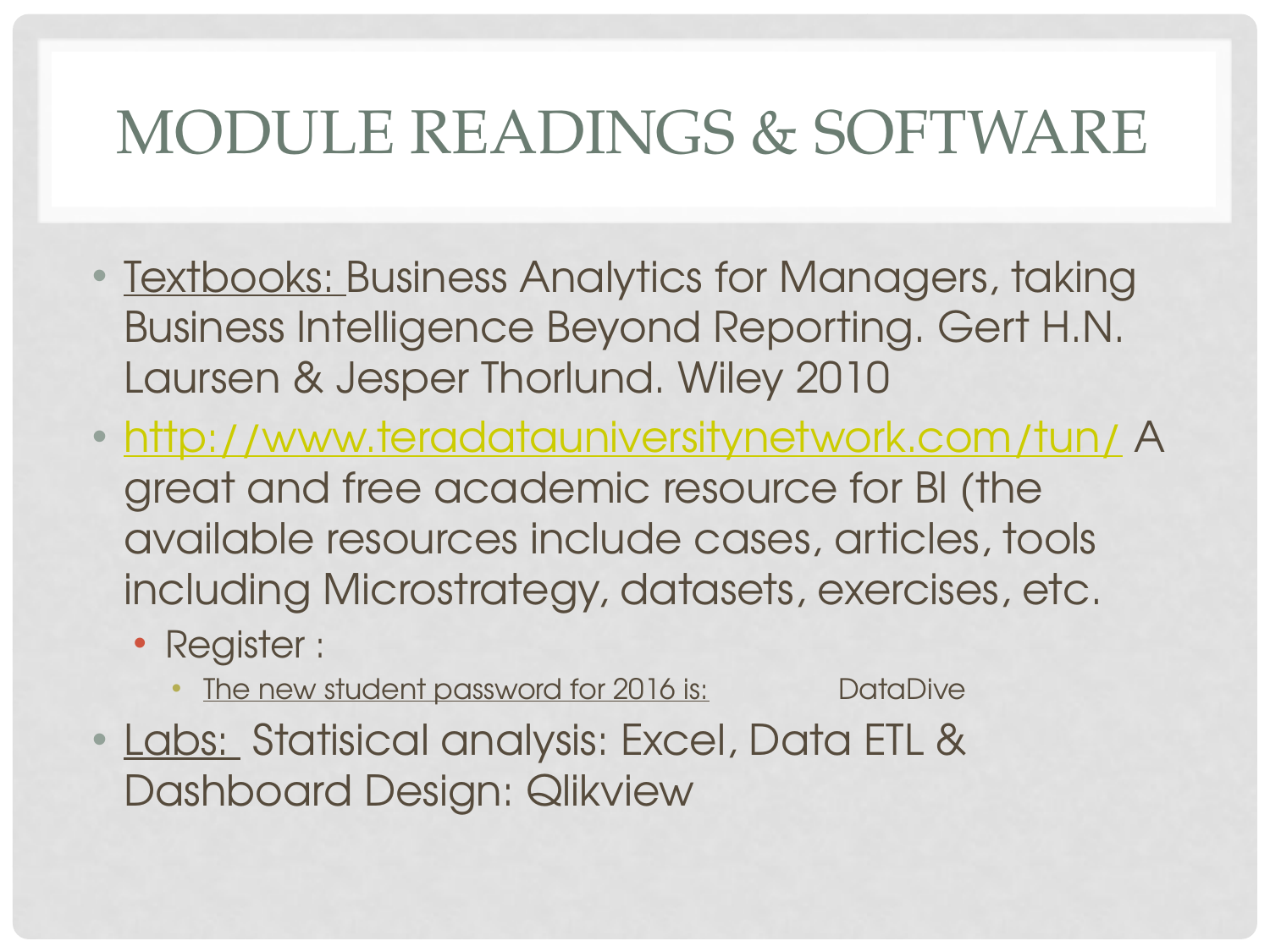

# Module Readings & Software
Textbooks: Business Analytics for Managers, taking Business Intelligence Beyond Reporting. Gert H.N. Laursen & Jesper Thorlund. Wiley 2010
http://www.teradatauniversitynetwork.com/tun/ A great and free academic resource for BI (the available resources include cases, articles, tools including Microstrategy, datasets, exercises, etc.
Register :
The new student password for 2016 is: 	DataDive
Labs:  Statisical analysis: Excel, Data ETL & Dashboard Design: Qlikview